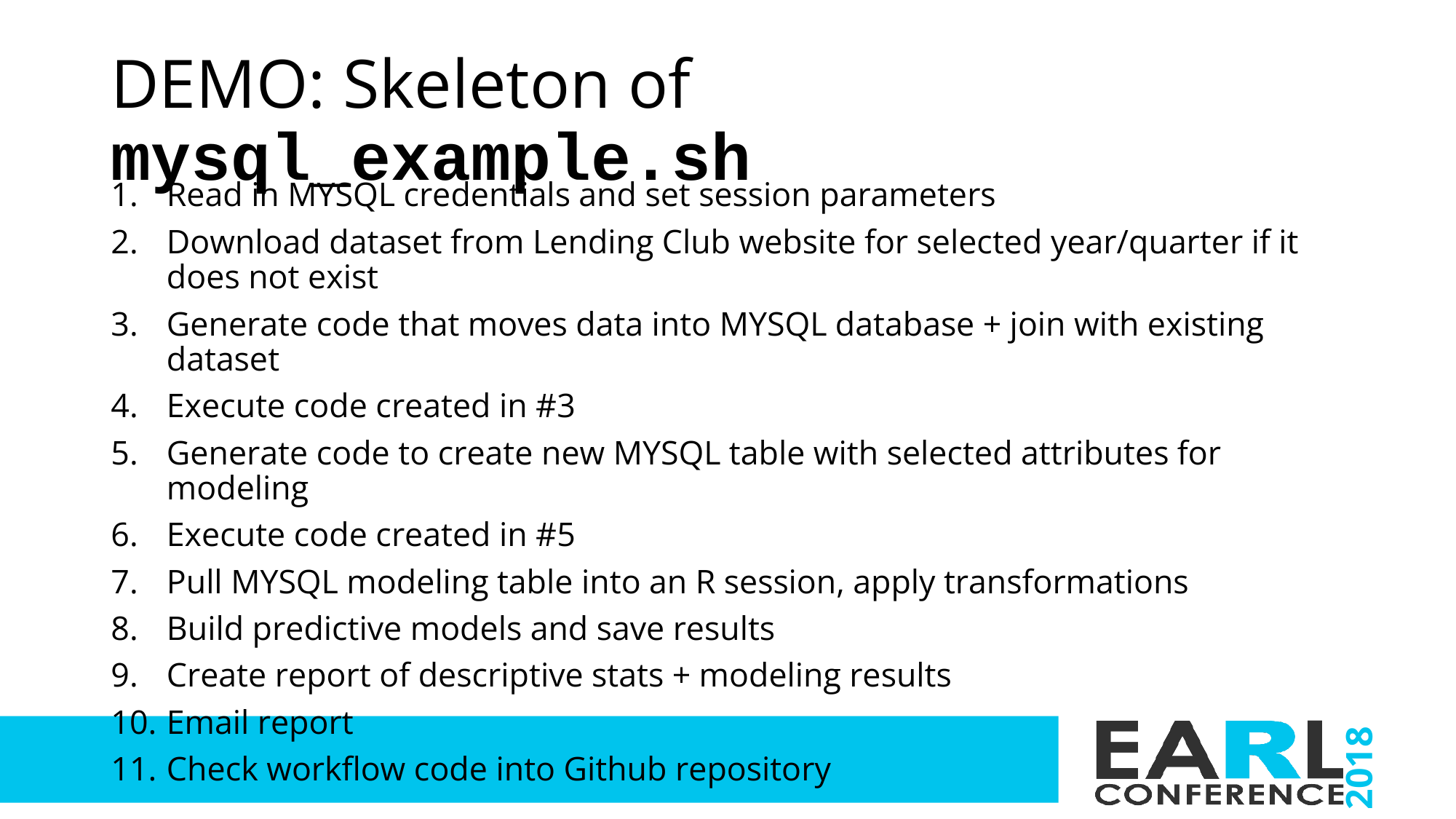

# DEMO: Skeleton of mysql_example.sh
Read in MYSQL credentials and set session parameters
Download dataset from Lending Club website for selected year/quarter if it does not exist
Generate code that moves data into MYSQL database + join with existing dataset
Execute code created in #3
Generate code to create new MYSQL table with selected attributes for modeling
Execute code created in #5
Pull MYSQL modeling table into an R session, apply transformations
Build predictive models and save results
Create report of descriptive stats + modeling results
Email report
Check workflow code into Github repository